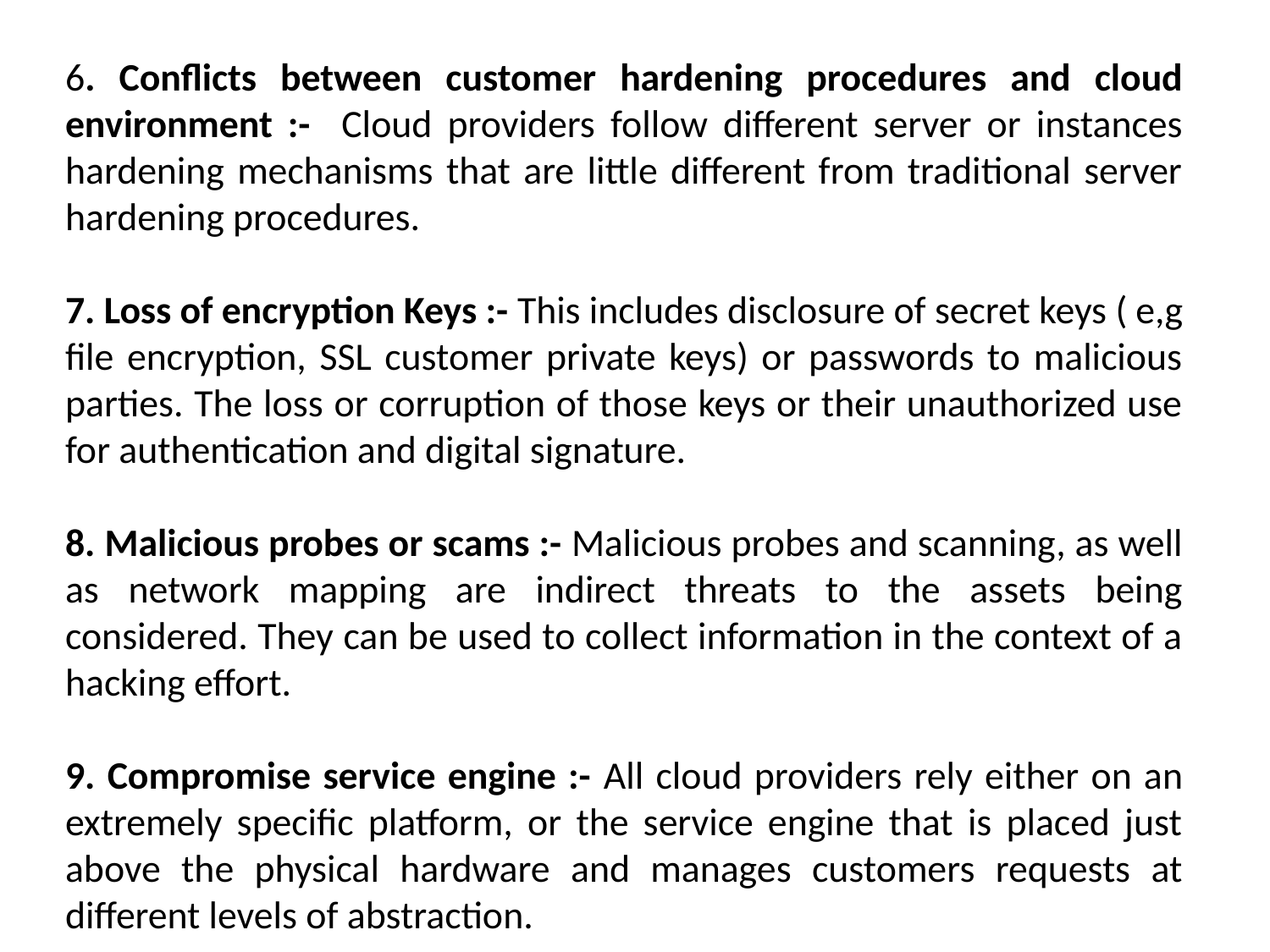

6. Conflicts between customer hardening procedures and cloud environment :-  Cloud providers follow different server or instances hardening mechanisms that are little different from traditional server hardening procedures.

7. Loss of encryption Keys :- This includes disclosure of secret keys ( e,g file encryption, SSL customer private keys) or passwords to malicious parties. The loss or corruption of those keys or their unauthorized use for authentication and digital signature.

8. Malicious probes or scams :- Malicious probes and scanning, as well as network mapping are indirect threats to the assets being considered. They can be used to collect information in the context of a hacking effort.

9. Compromise service engine :- All cloud providers rely either on an extremely specific platform, or the service engine that is placed just above the physical hardware and manages customers requests at different levels of abstraction.